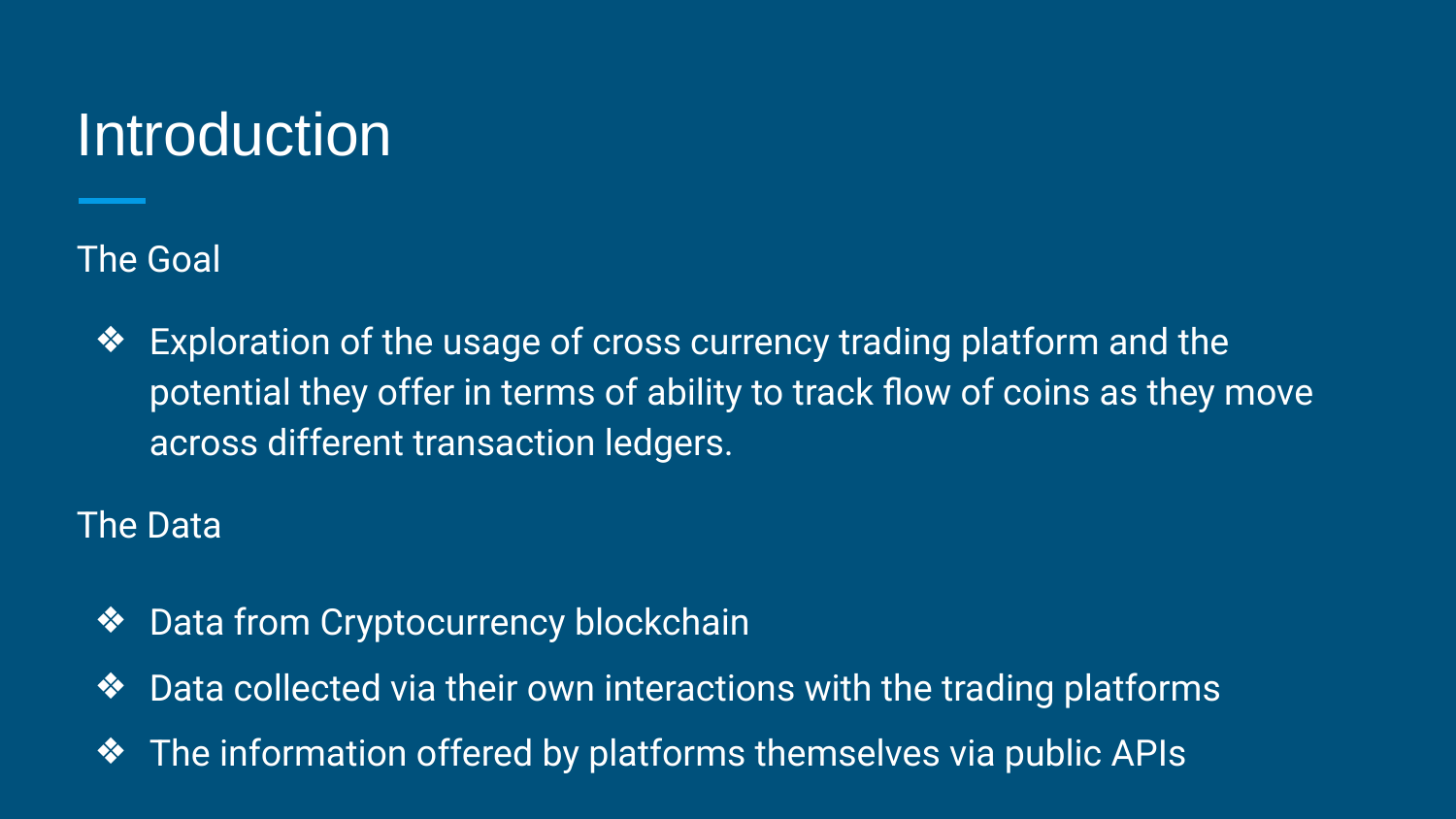

# Introduction
The Goal
Exploration of the usage of cross currency trading platform and the potential they offer in terms of ability to track flow of coins as they move across different transaction ledgers.
The Data
Data from Cryptocurrency blockchain
Data collected via their own interactions with the trading platforms
The information offered by platforms themselves via public APIs